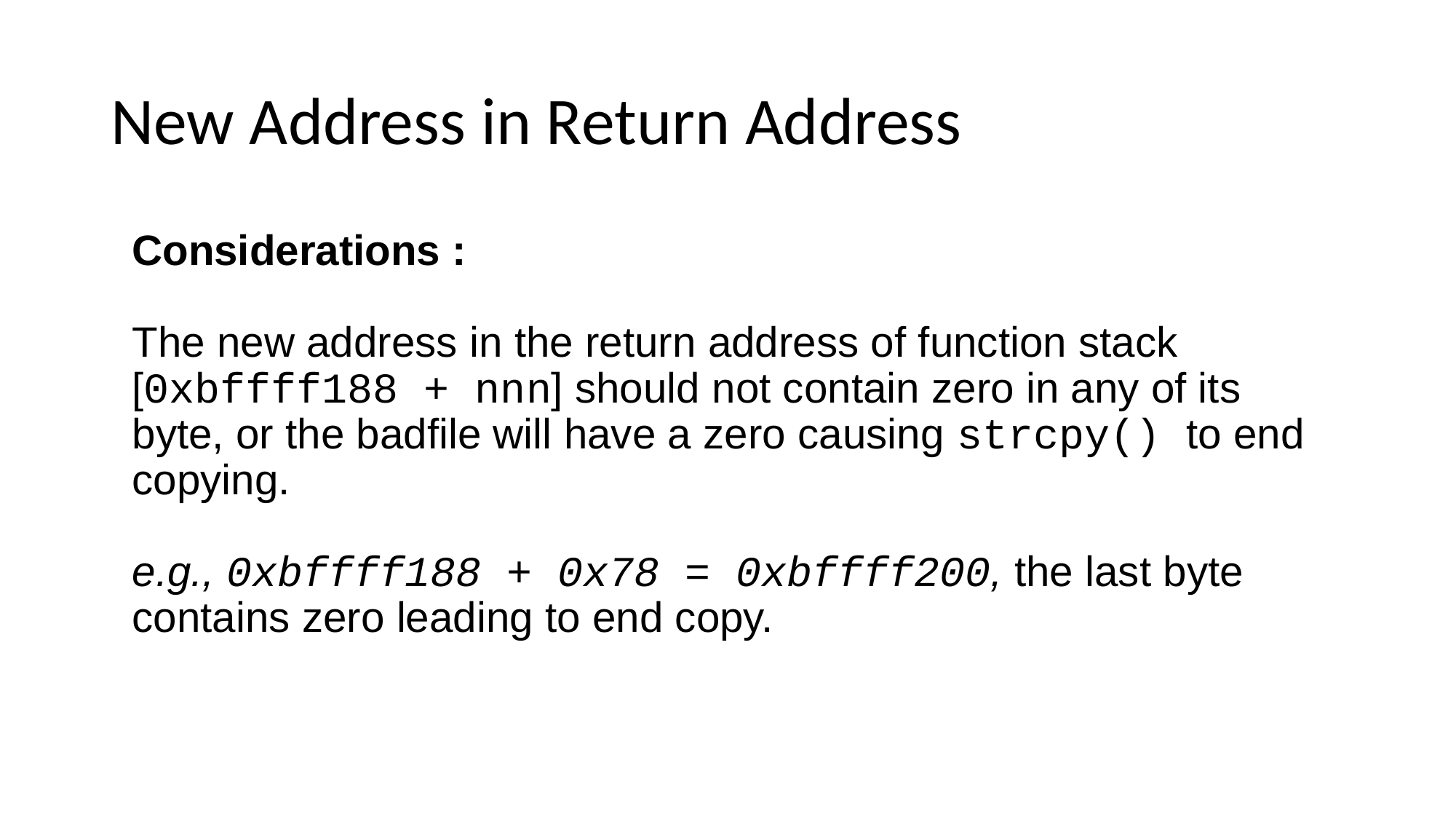

# New Address in Return Address
Considerations :

The new address in the return address of function stack [0xbffff188 + nnn] should not contain zero in any of its byte, or the badfile will have a zero causing strcpy() to end copying.

e.g., 0xbffff188 + 0x78 = 0xbffff200, the last byte contains zero leading to end copy.